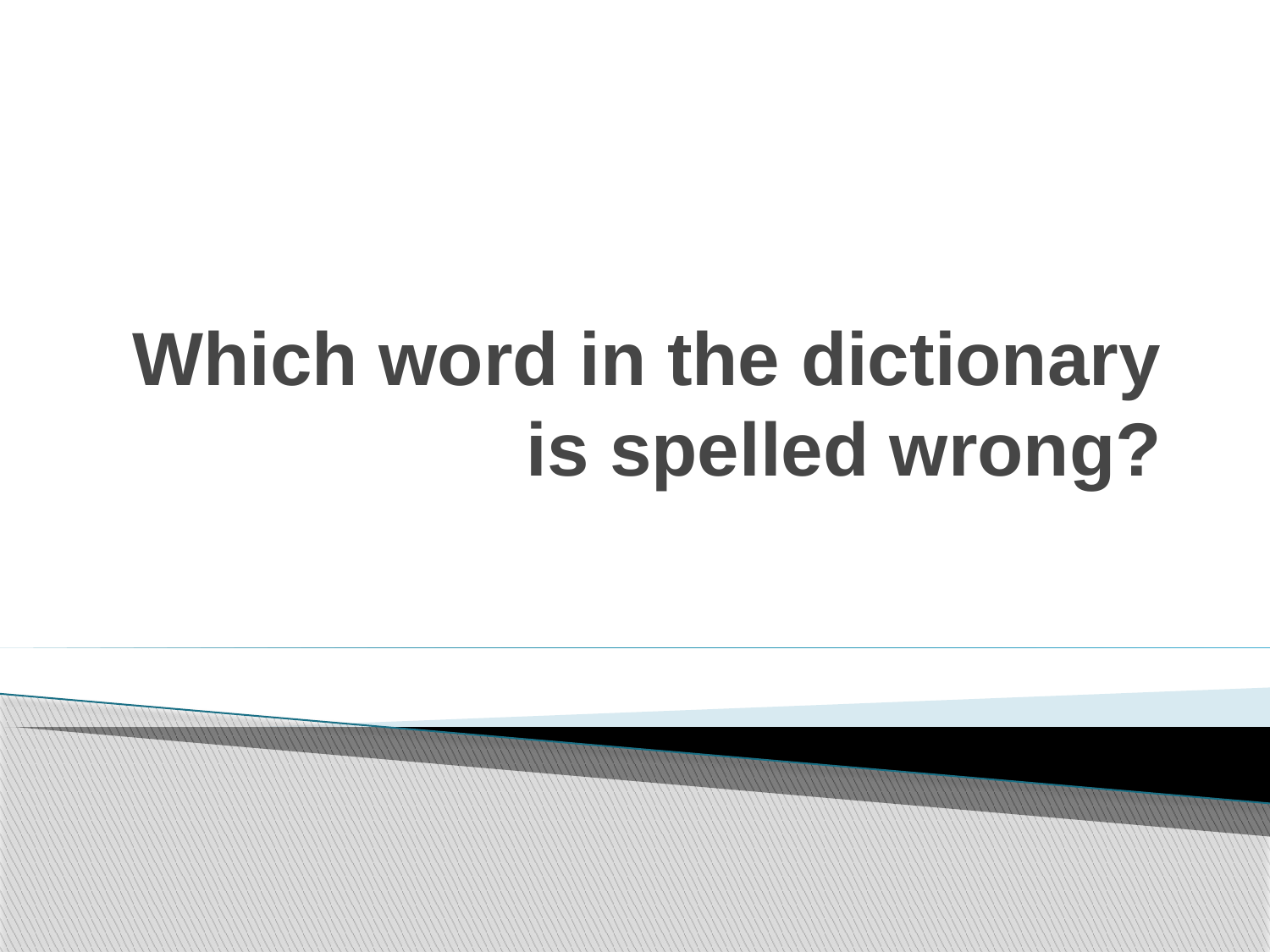

# Which word in the dictionary is spelled wrong?